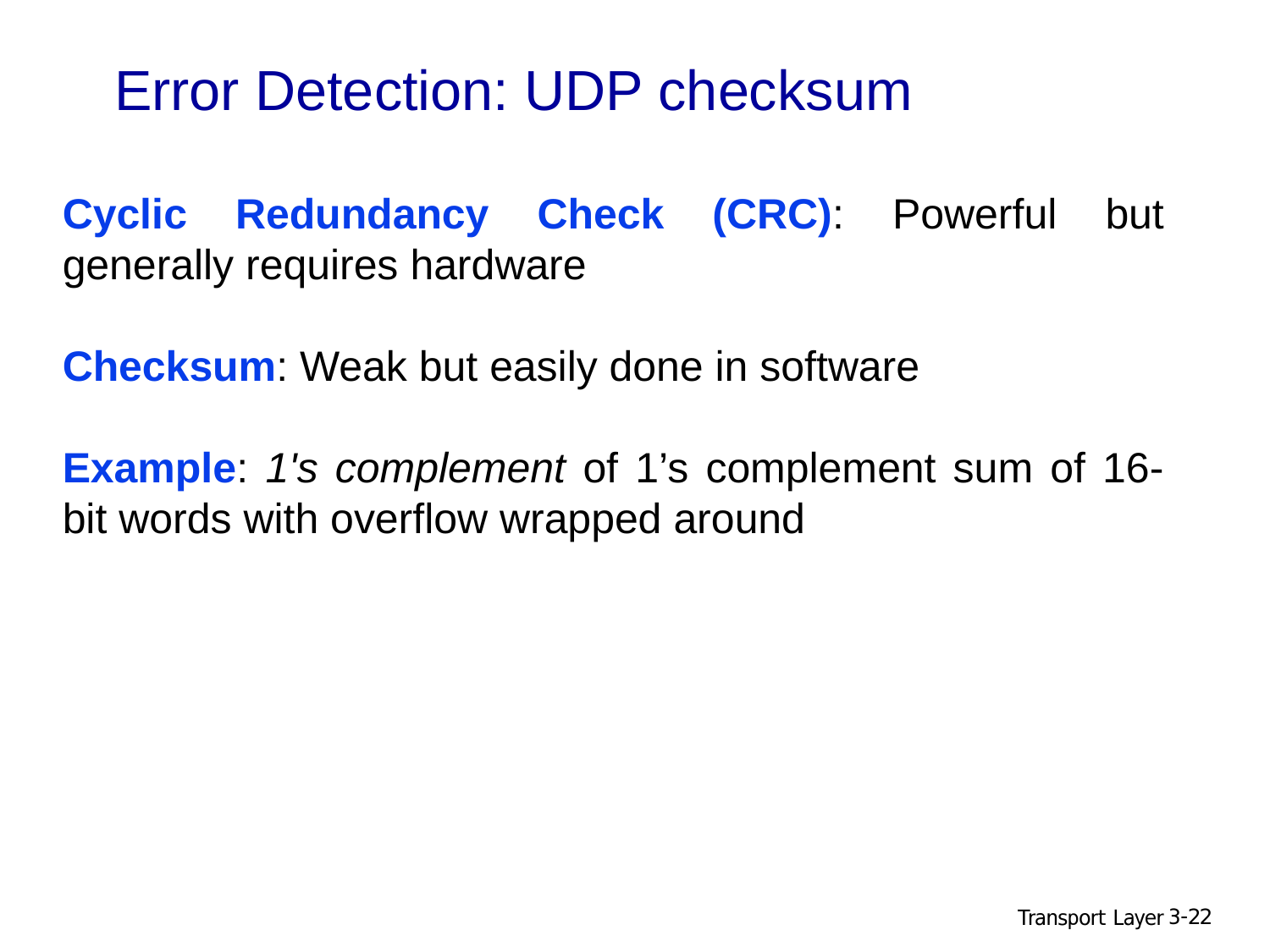

# Error Detection: UDP checksum
Cyclic Redundancy Check (CRC): Powerful but generally requires hardware

Checksum: Weak but easily done in software

Example: 1's complement of 1’s complement sum of 16-bit words with overflow wrapped around
Transport Layer
3-22